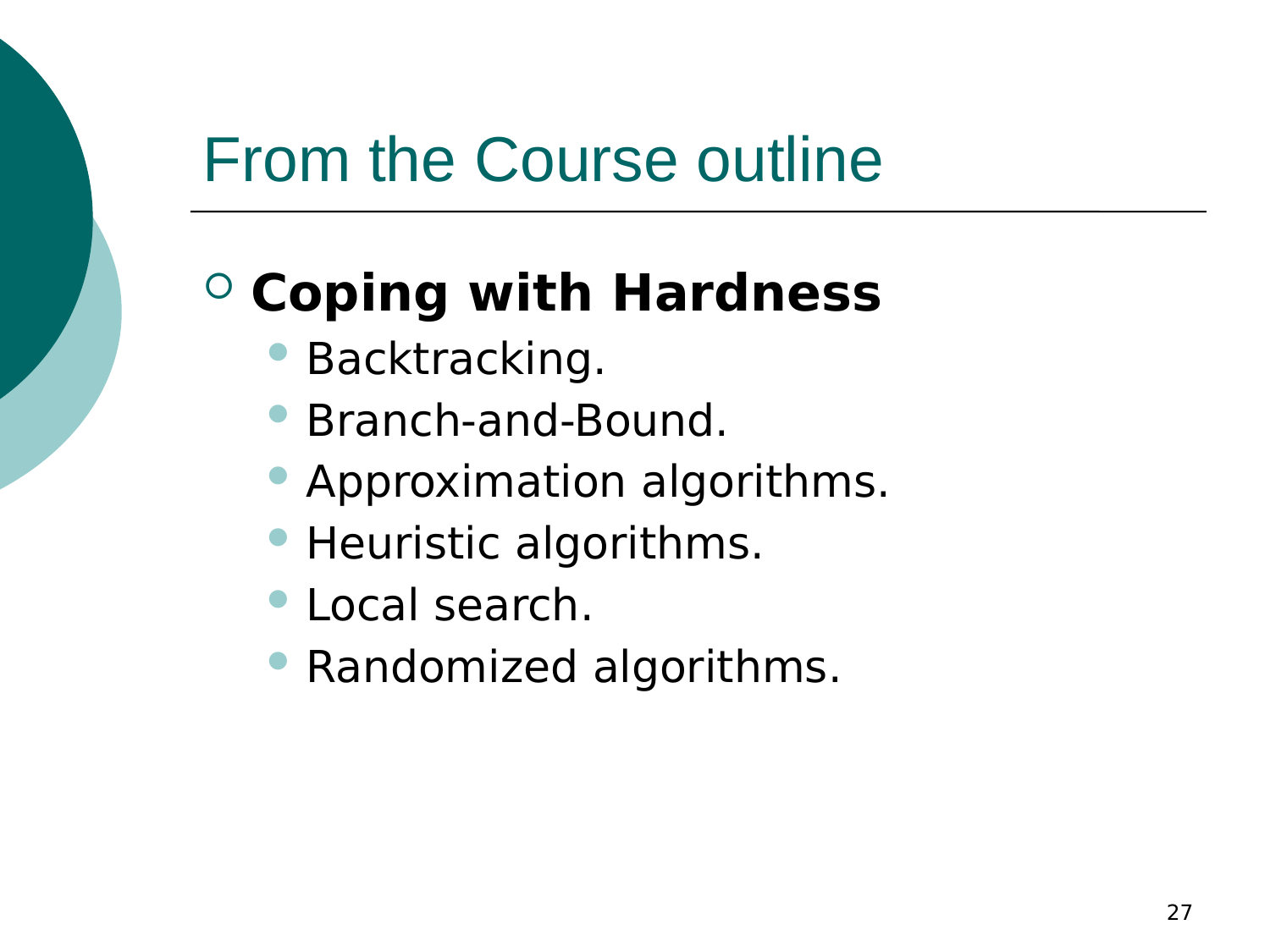

# From the Course outline
Coping with Hardness
Backtracking.
Branch-and-Bound.
Approximation algorithms.
Heuristic algorithms.
Local search.
Randomized algorithms.
27